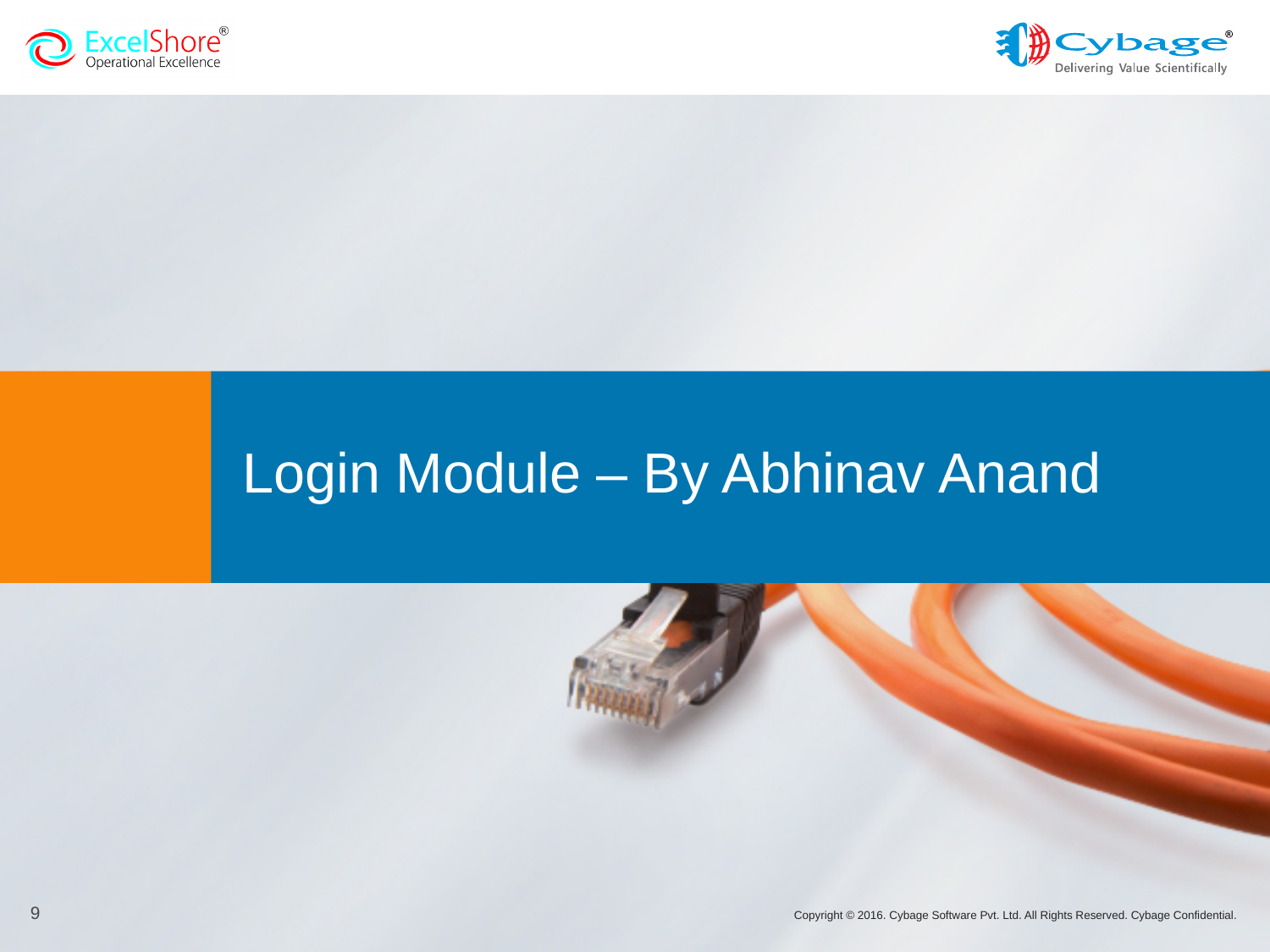

Login Module – By Abhinav Anand
9